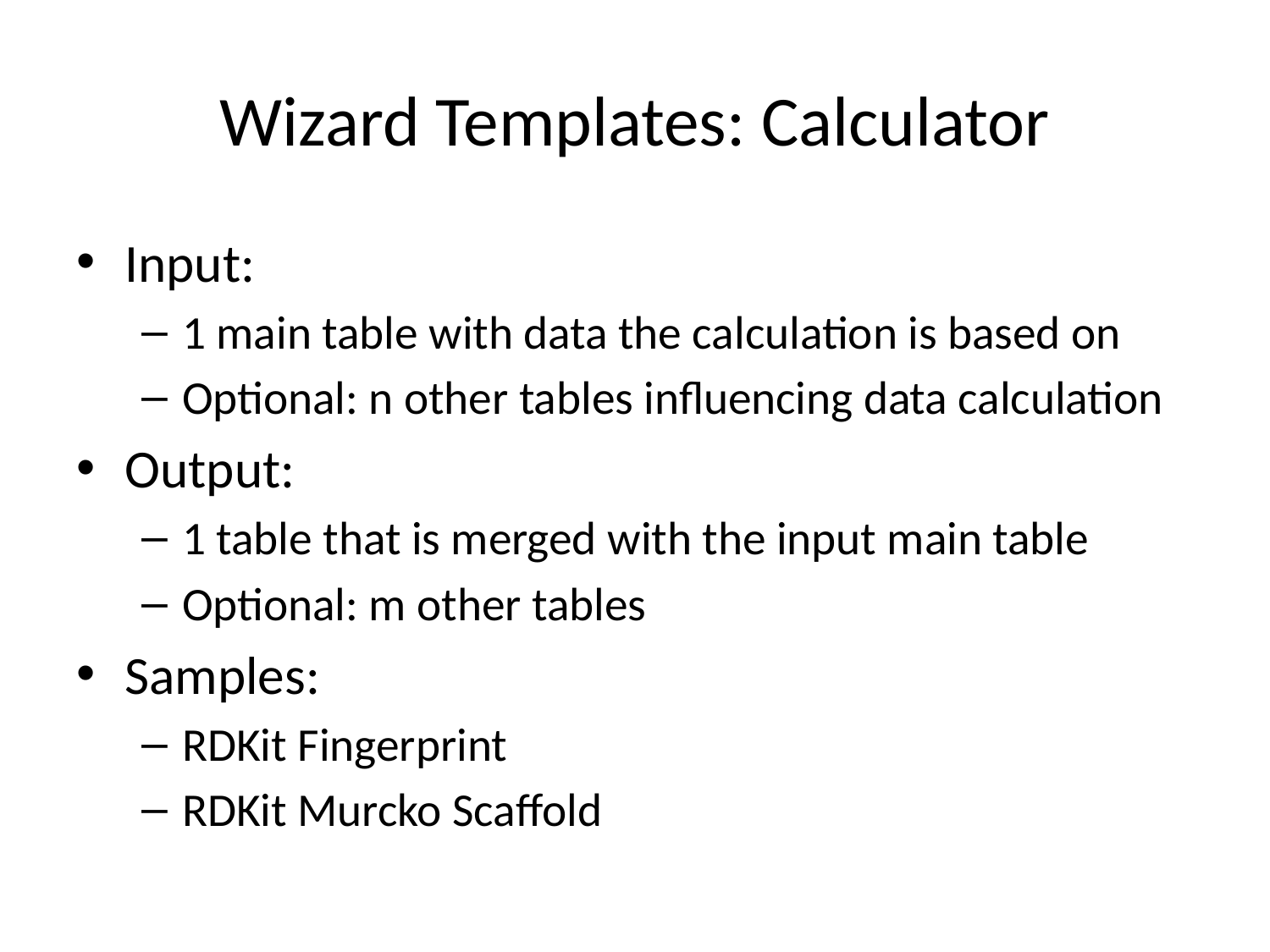

# Wizard Templates: Calculator
Input:
1 main table with data the calculation is based on
Optional: n other tables influencing data calculation
Output:
1 table that is merged with the input main table
Optional: m other tables
Samples:
RDKit Fingerprint
RDKit Murcko Scaffold